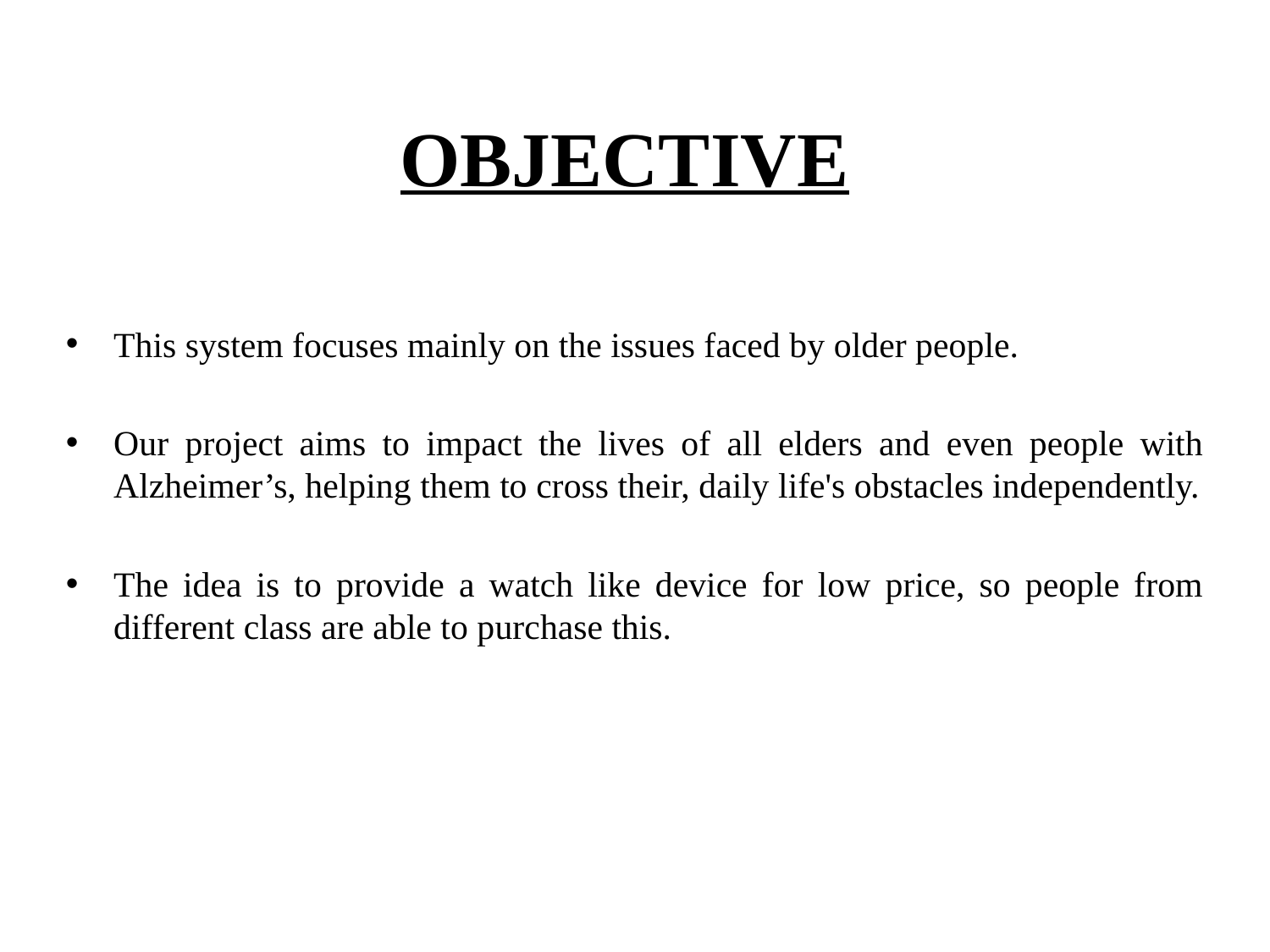

# OBJECTIVE

This system focuses mainly on the issues faced by older people.

Our project aims to impact the lives of all elders and even people with Alzheimer’s, helping them to cross their, daily life's obstacles independently.

The idea is to provide a watch like device for low price, so people from different class are able to purchase this.